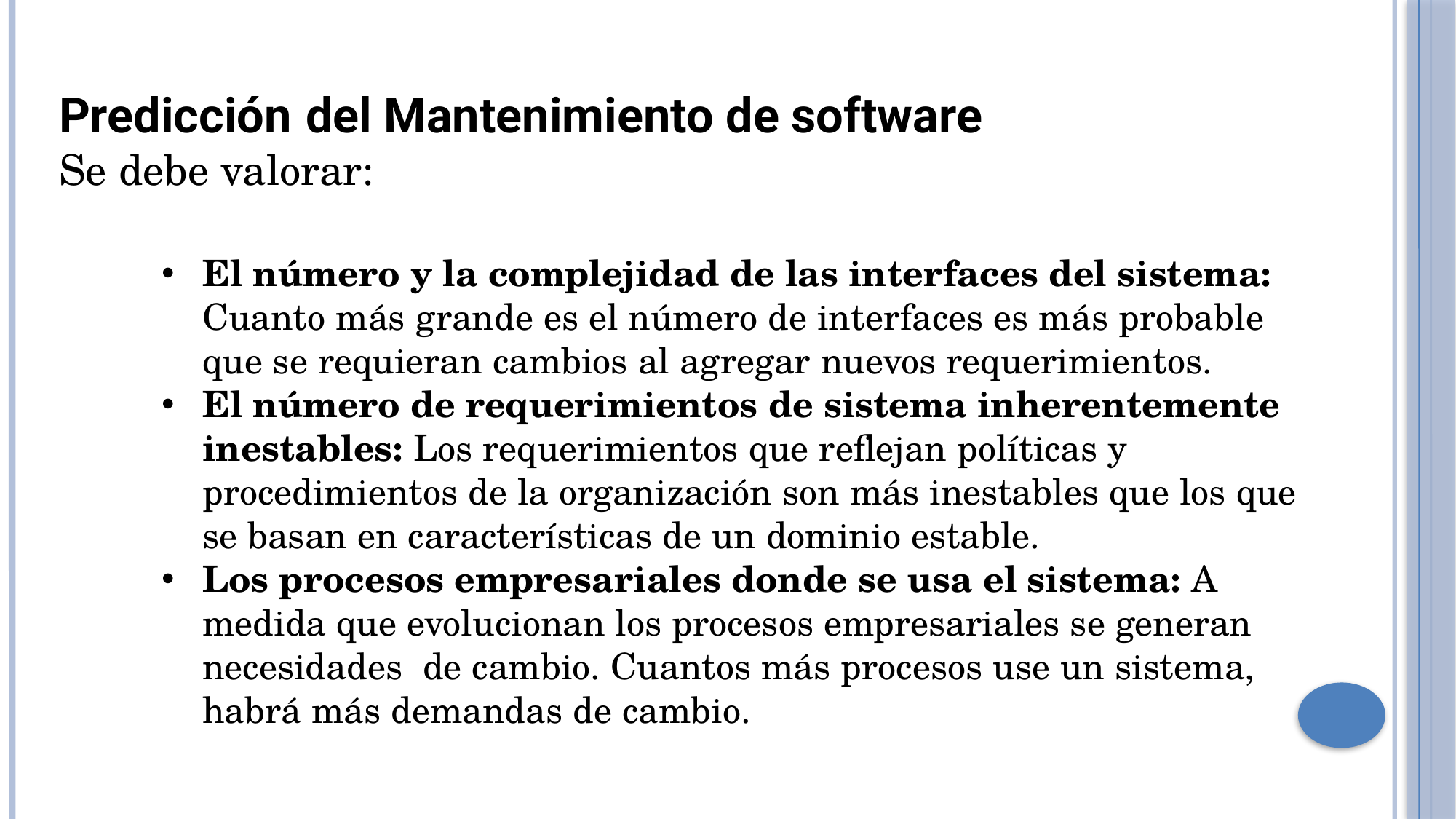

Predicción del Mantenimiento de software
Se debe valorar:
El número y la complejidad de las interfaces del sistema: Cuanto más grande es el número de interfaces es más probable  que se requieran cambios al agregar nuevos requerimientos.
El número de requerimientos de sistema inherentemente inestables: Los requerimientos que reflejan políticas y procedimientos de la organización son más inestables que los que se basan en características de un dominio estable.
Los procesos empresariales donde se usa el sistema: A medida que evolucionan los procesos empresariales se generan necesidades  de cambio. Cuantos más procesos use un sistema, habrá más demandas de cambio.